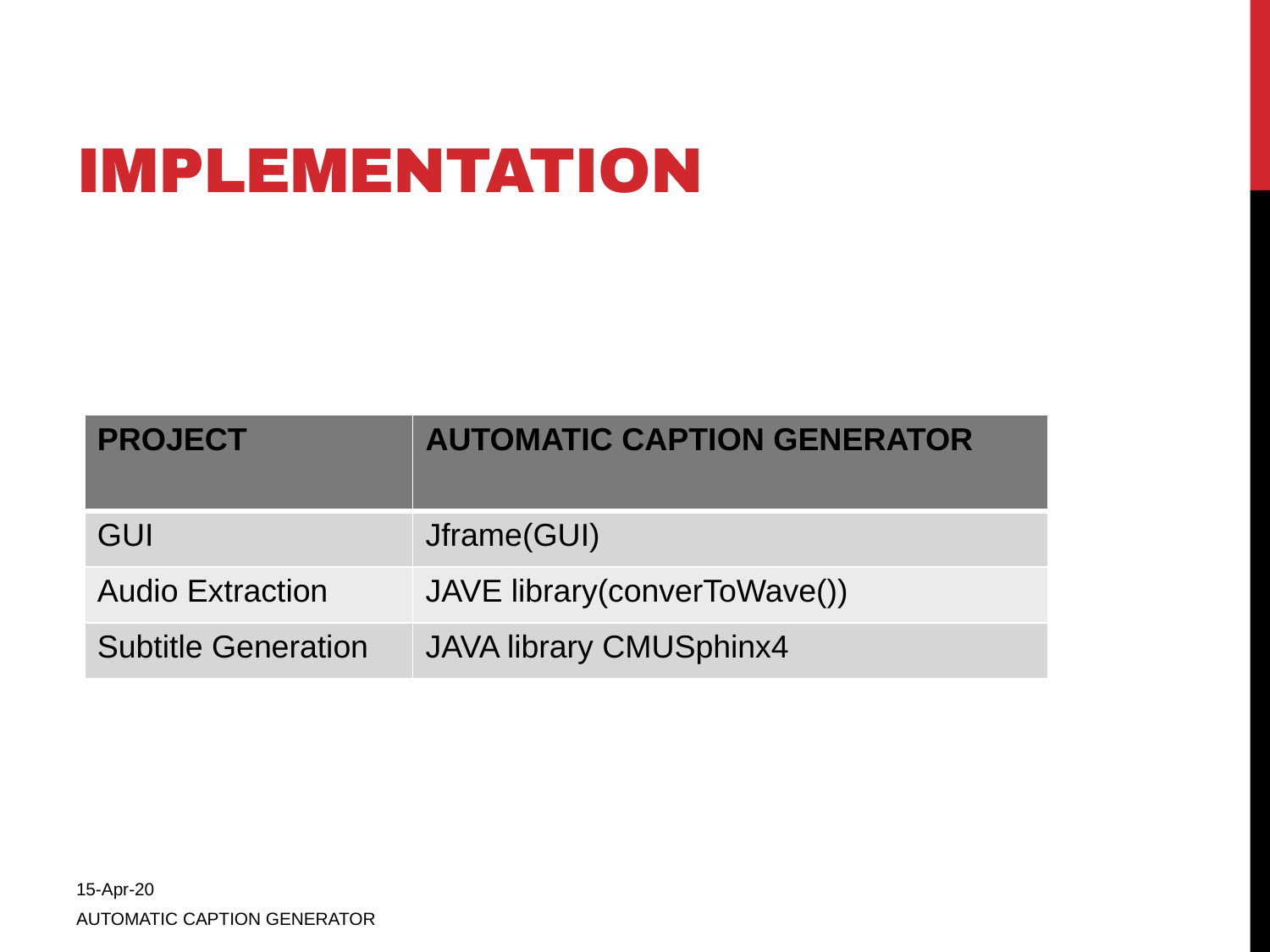

# Implementation

| PROJECT | AUTOMATIC CAPTION GENERATOR |
| --- | --- |
| GUI | Jframe(GUI) |
| Audio Extraction | JAVE library(converToWave()) |
| Subtitle Generation | JAVA library CMUSphinx4 |
15-Apr-20
AUTOMATIC CAPTION GENERATOR